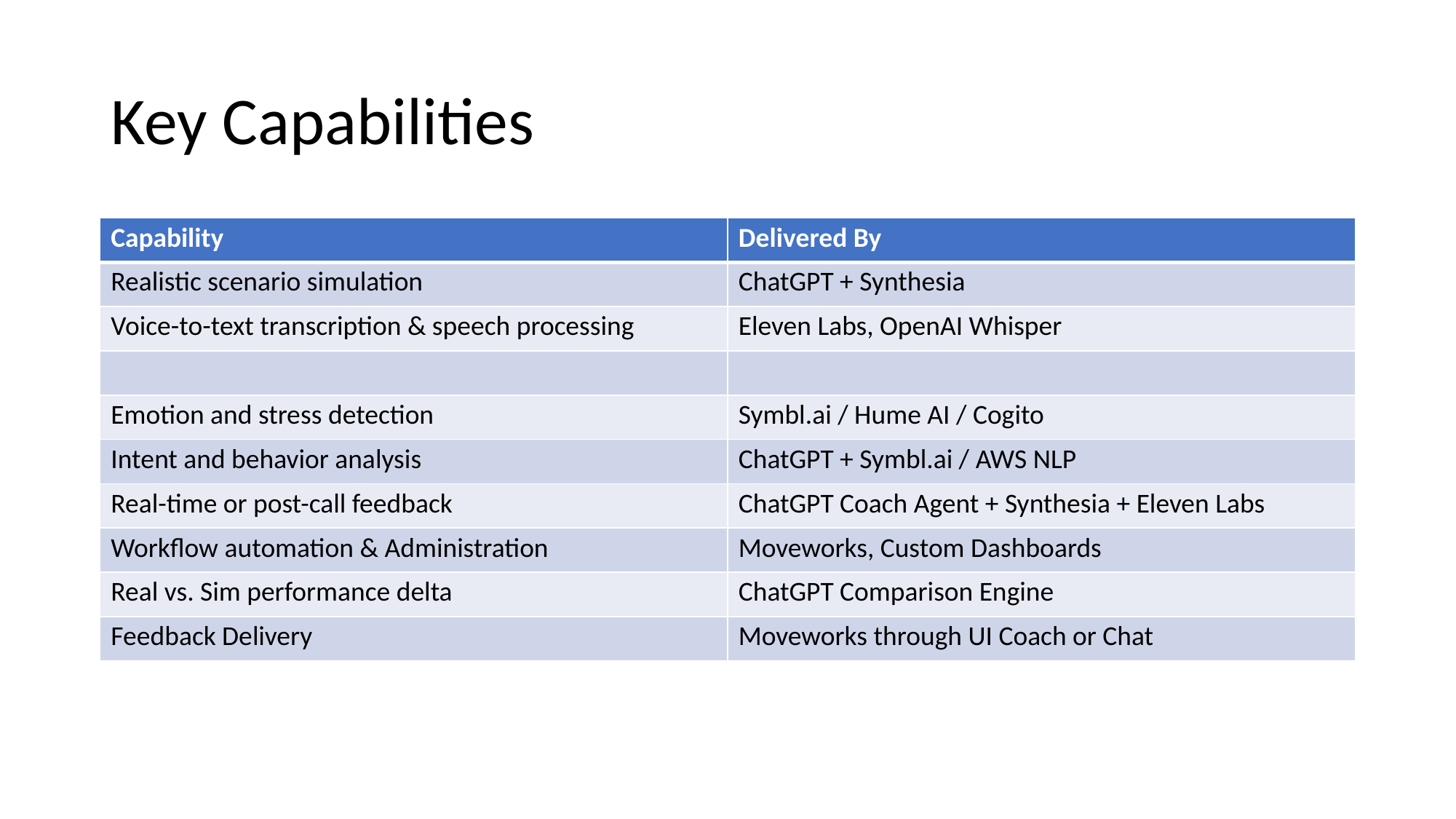

# Key Capabilities
| Capability | Delivered By |
| --- | --- |
| Realistic scenario simulation | ChatGPT + Synthesia |
| Voice-to-text transcription & speech processing | Eleven Labs, OpenAI Whisper |
|  |  |
| Emotion and stress detection | Symbl.ai / Hume AI / Cogito |
| Intent and behavior analysis | ChatGPT + Symbl.ai / AWS NLP |
| Real-time or post-call feedback | ChatGPT Coach Agent + Synthesia + Eleven Labs |
| Workflow automation & Administration | Moveworks, Custom Dashboards |
| Real vs. Sim performance delta | ChatGPT Comparison Engine |
| Feedback Delivery | Moveworks through UI Coach or Chat |